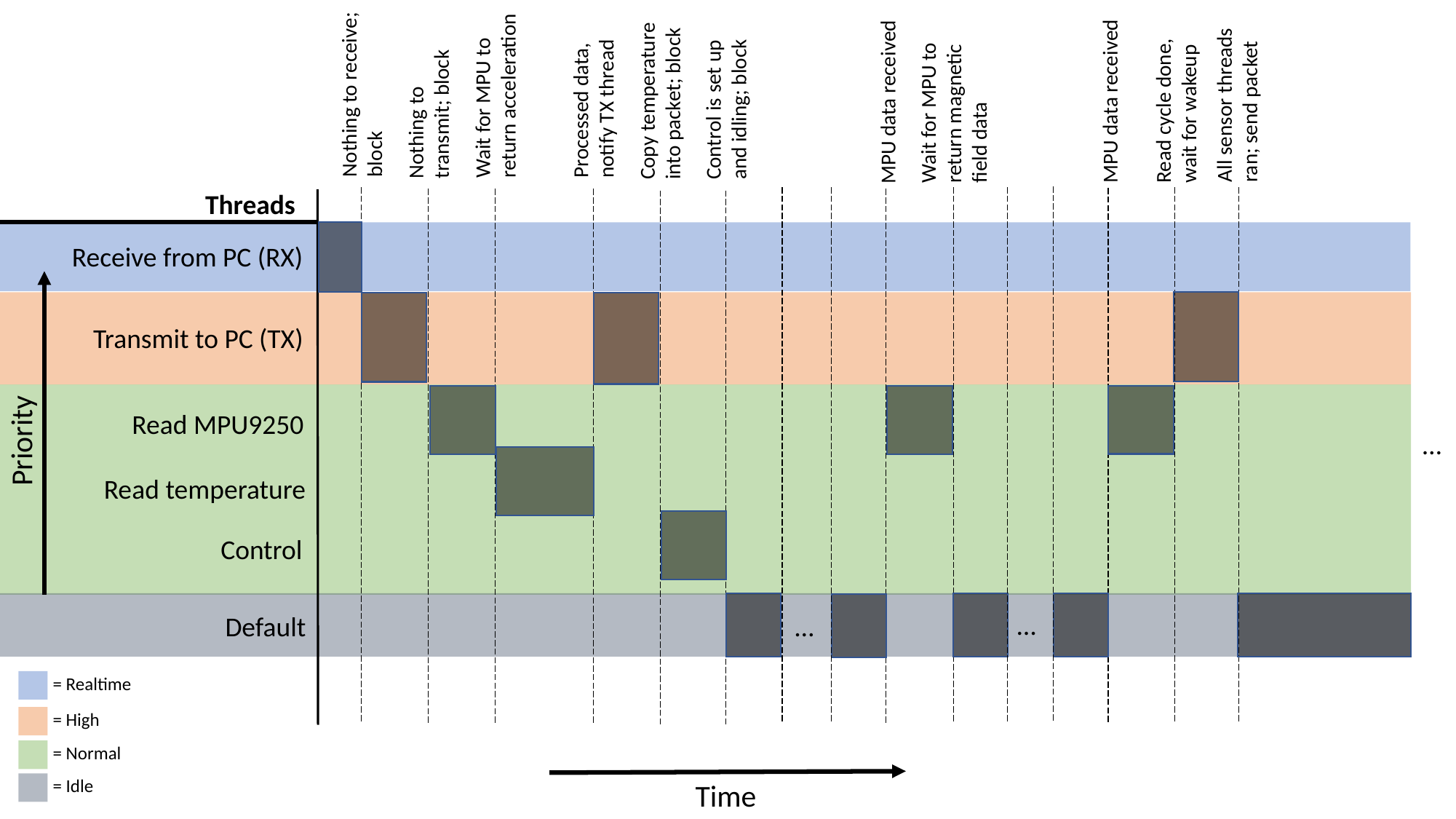

Wait for MPU to return magnetic field data
Nothing to receive; block
Wait for MPU to return acceleration
Processed data, notify TX thread
Nothing to transmit; block
Control is set up and idling; block
Copy temperature into packet; block
MPU data received
MPU data received
All sensor threads ran; send packet
Read cycle done, wait for wakeup
Threads

Receive from PC (RX)

Transmit to PC (TX)

Read MPU9250
Priority
…

Read temperature

Control

…
Default
…
= Realtime

= High

= Normal

= Idle
Time